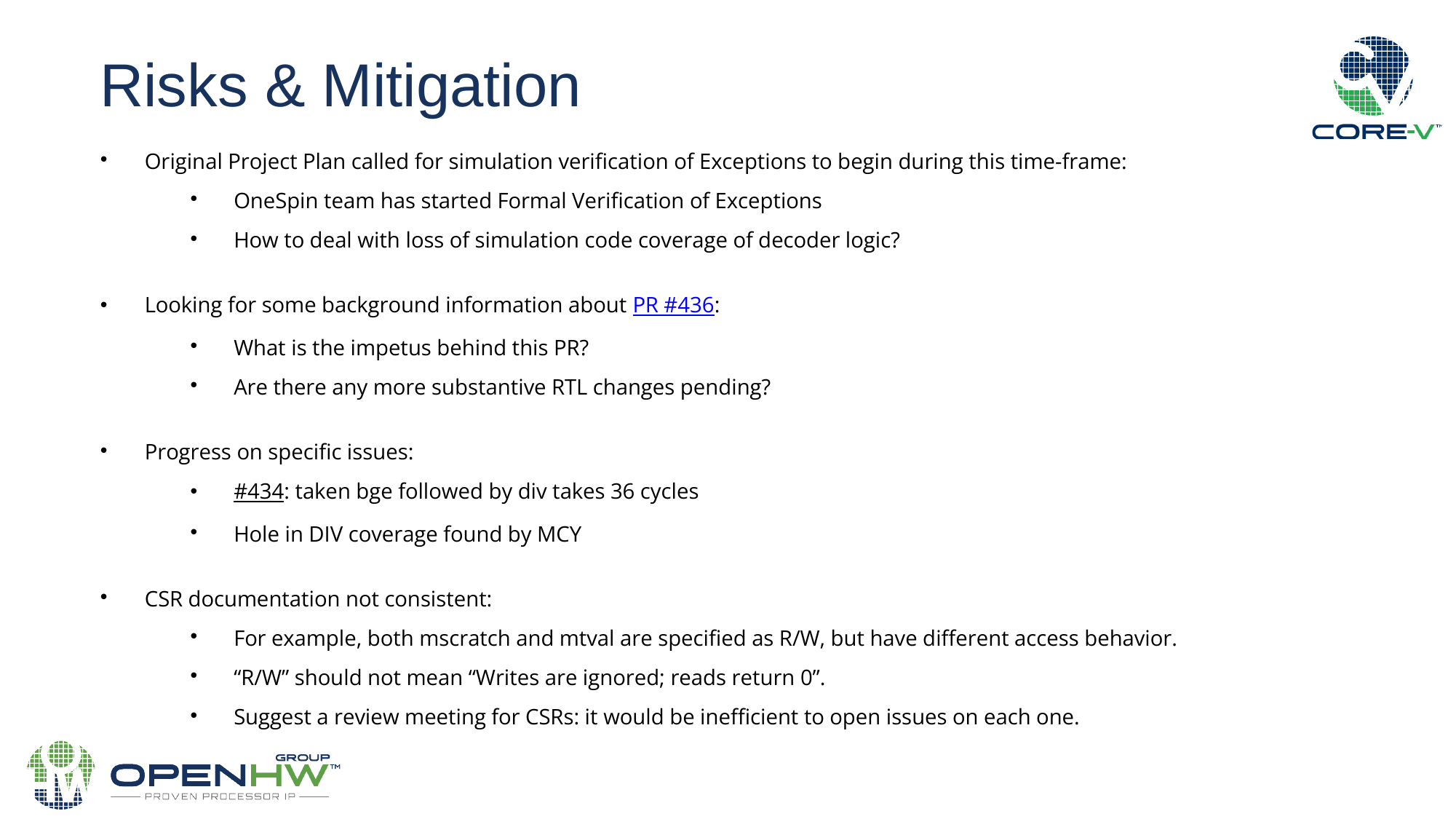

Risks & Mitigation
Original Project Plan called for simulation verification of Exceptions to begin during this time-frame:
OneSpin team has started Formal Verification of Exceptions
How to deal with loss of simulation code coverage of decoder logic?
Looking for some background information about PR #436:
What is the impetus behind this PR?
Are there any more substantive RTL changes pending?
Progress on specific issues:
#434: taken bge followed by div takes 36 cycles
Hole in DIV coverage found by MCY
CSR documentation not consistent:
For example, both mscratch and mtval are specified as R/W, but have different access behavior.
“R/W” should not mean “Writes are ignored; reads return 0”.
Suggest a review meeting for CSRs: it would be inefficient to open issues on each one.